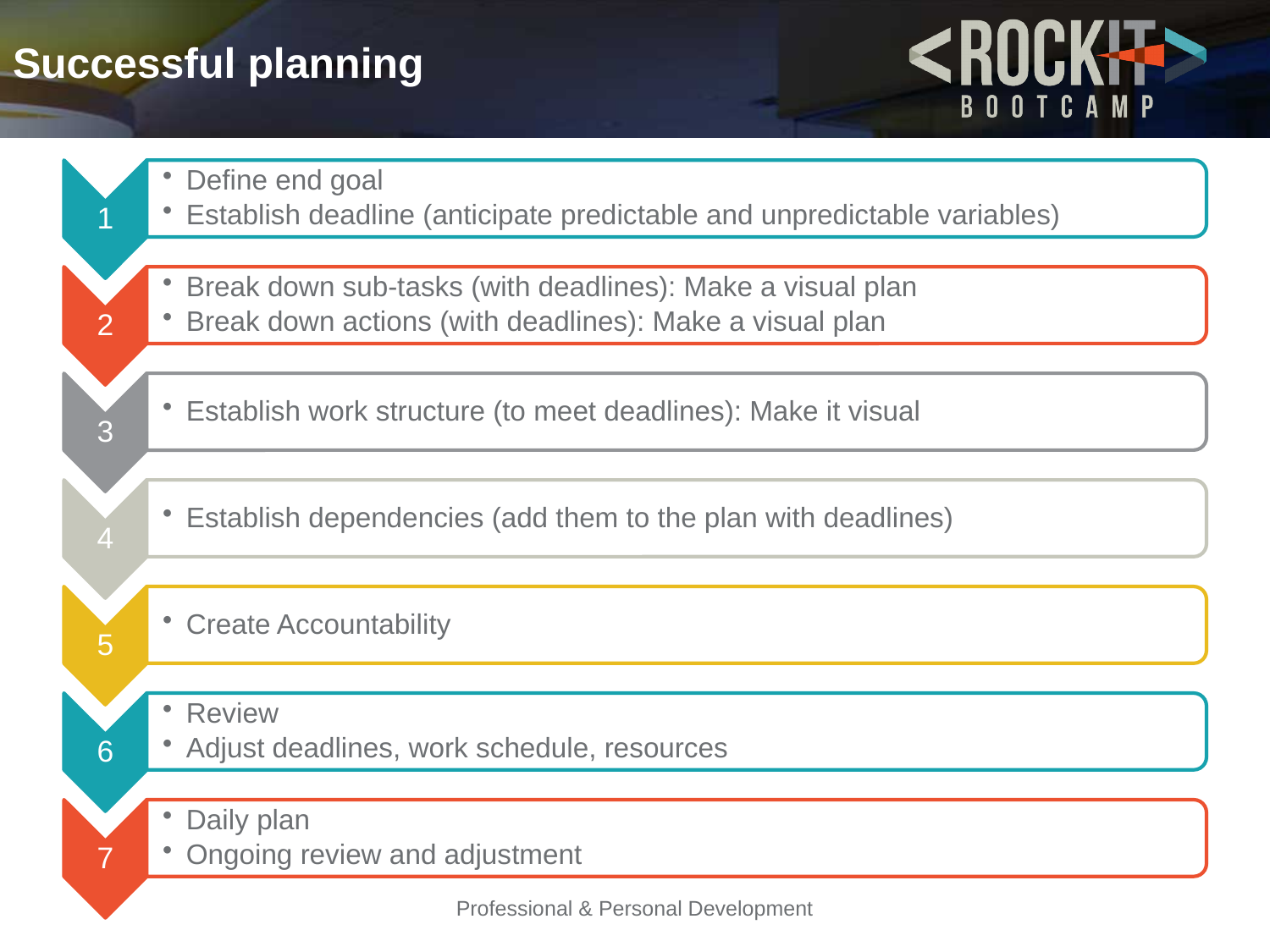

# Successful planning
1
Define end goal
Establish deadline (anticipate predictable and unpredictable variables)
2
Break down sub-tasks (with deadlines): Make a visual plan
Break down actions (with deadlines): Make a visual plan
3
Establish work structure (to meet deadlines): Make it visual
4
Establish dependencies (add them to the plan with deadlines)
5
Create Accountability
6
Review
Adjust deadlines, work schedule, resources
7
Daily plan
Ongoing review and adjustment
Professional & Personal Development